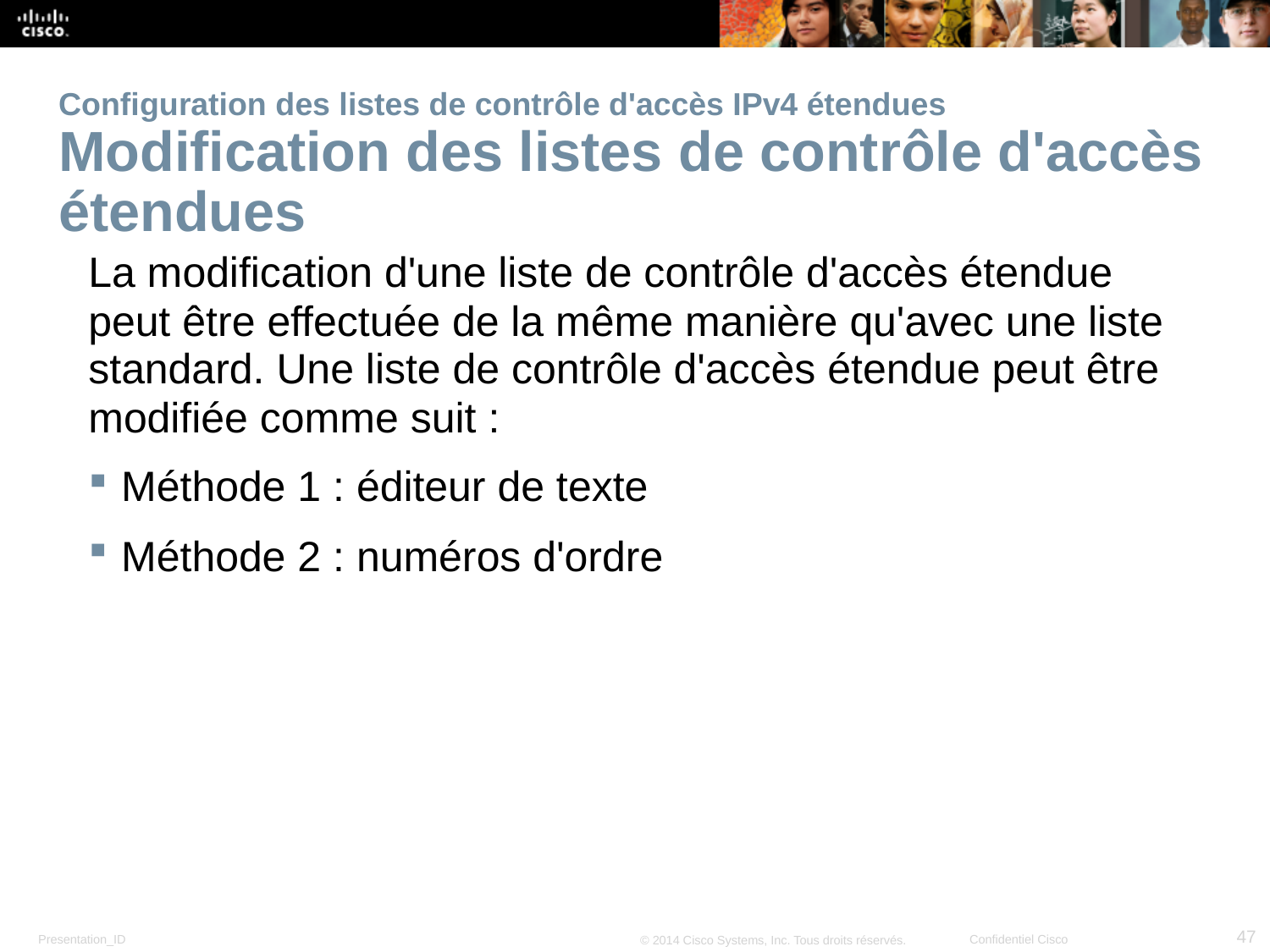

# Configuration des listes de contrôle d'accès IPv4 étendues Modification des listes de contrôle d'accès étendues
La modification d'une liste de contrôle d'accès étendue peut être effectuée de la même manière qu'avec une liste standard. Une liste de contrôle d'accès étendue peut être modifiée comme suit :
Méthode 1 : éditeur de texte
Méthode 2 : numéros d'ordre